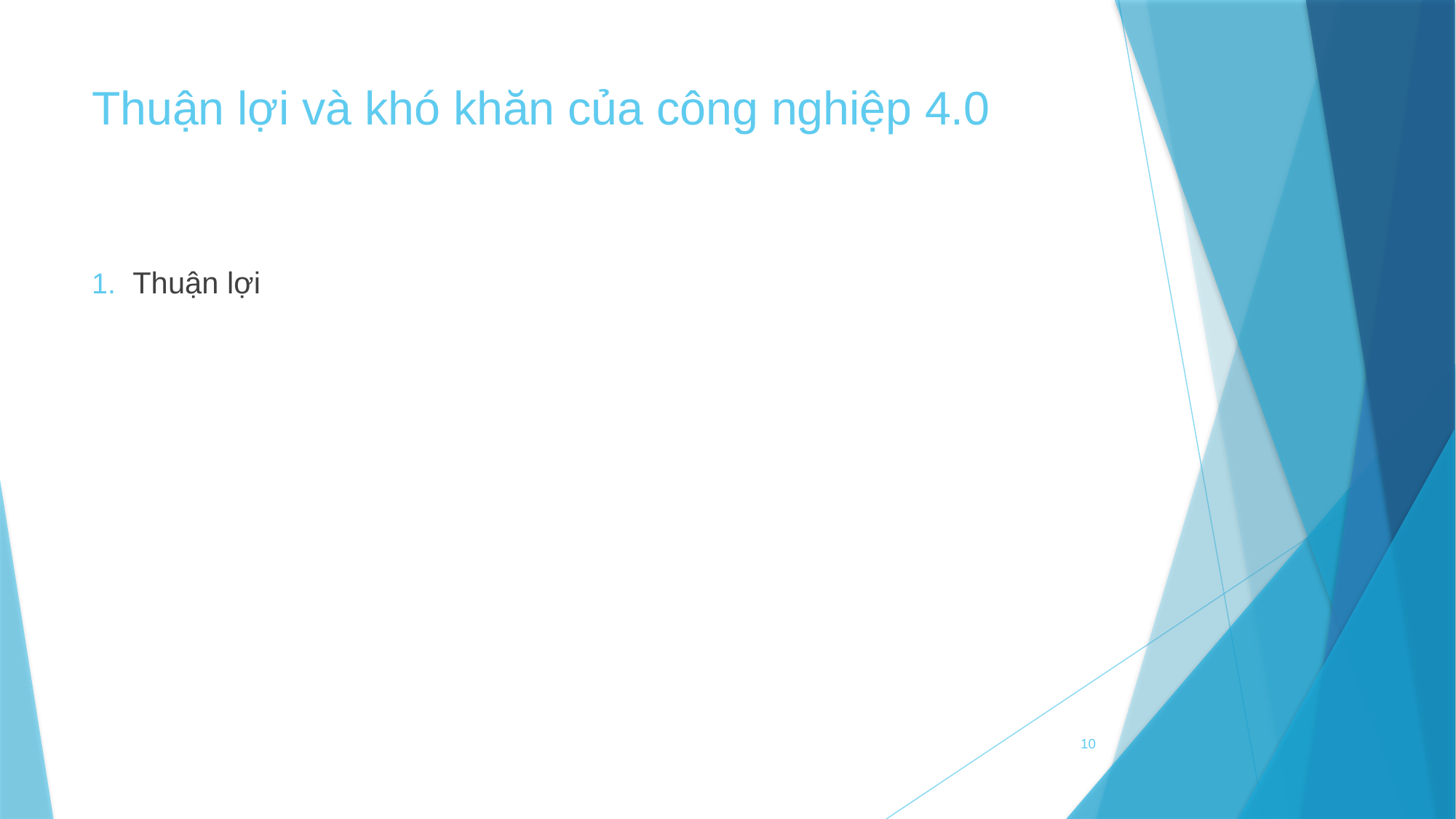

# Thuận lợi và khó khăn của công nghiệp 4.0
Thuận lợi

10